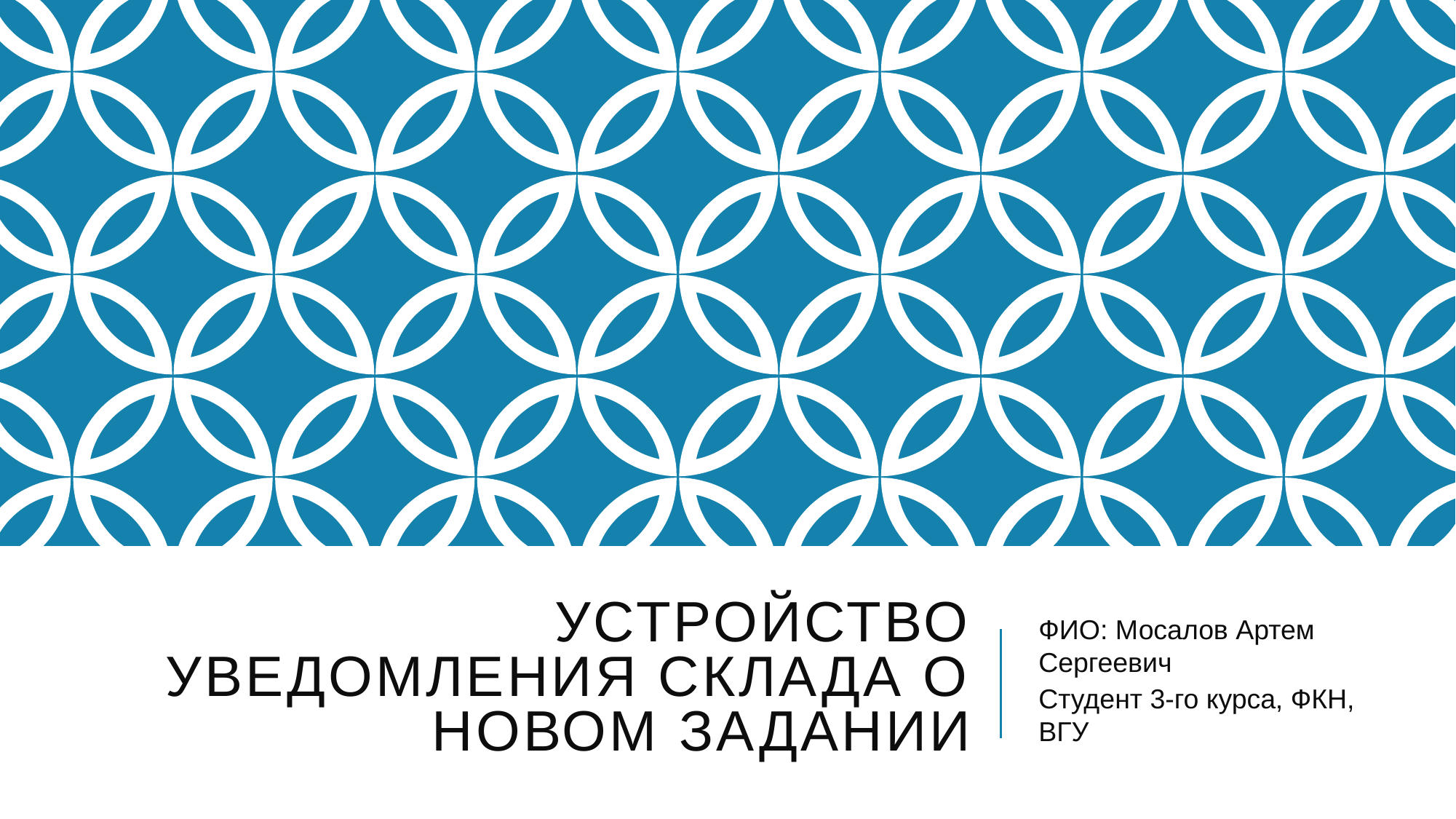

# Устройство уведомления склада о новом задании
ФИО: Мосалов Артем Сергеевич
Студент 3-го курса, ФКН, ВГУ